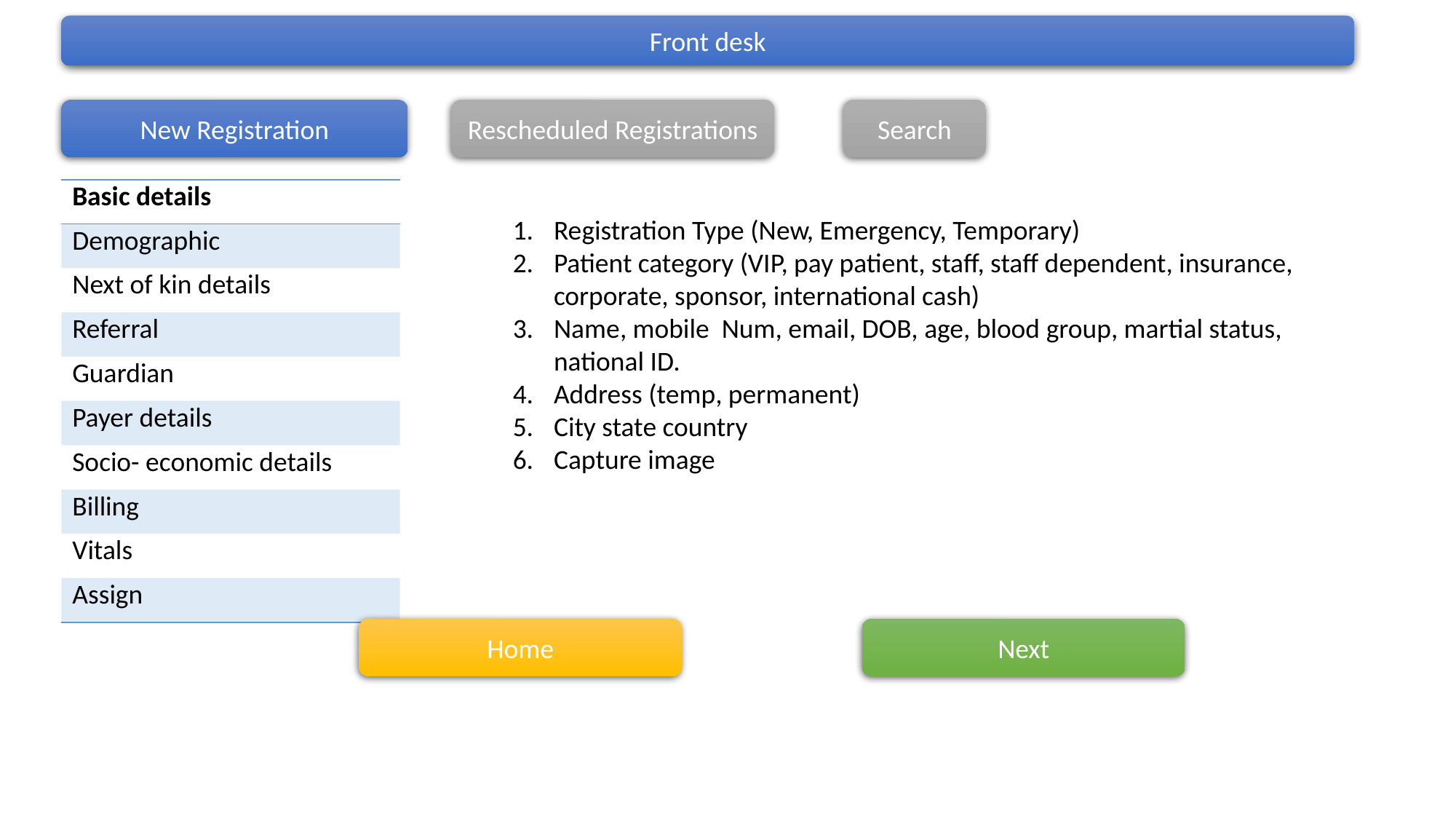

Front desk
Rescheduled Registrations
Search
New Registration
| Basic details |
| --- |
| Demographic |
| Next of kin details |
| Referral |
| Guardian |
| Payer details |
| Socio- economic details |
| Billing |
| Vitals |
| Assign |
Registration Type (New, Emergency, Temporary)
Patient category (VIP, pay patient, staff, staff dependent, insurance, corporate, sponsor, international cash)
Name, mobile  Num, email, DOB, age, blood group, martial status, national ID.
Address (temp, permanent)
City state country
Capture image

Home
Next